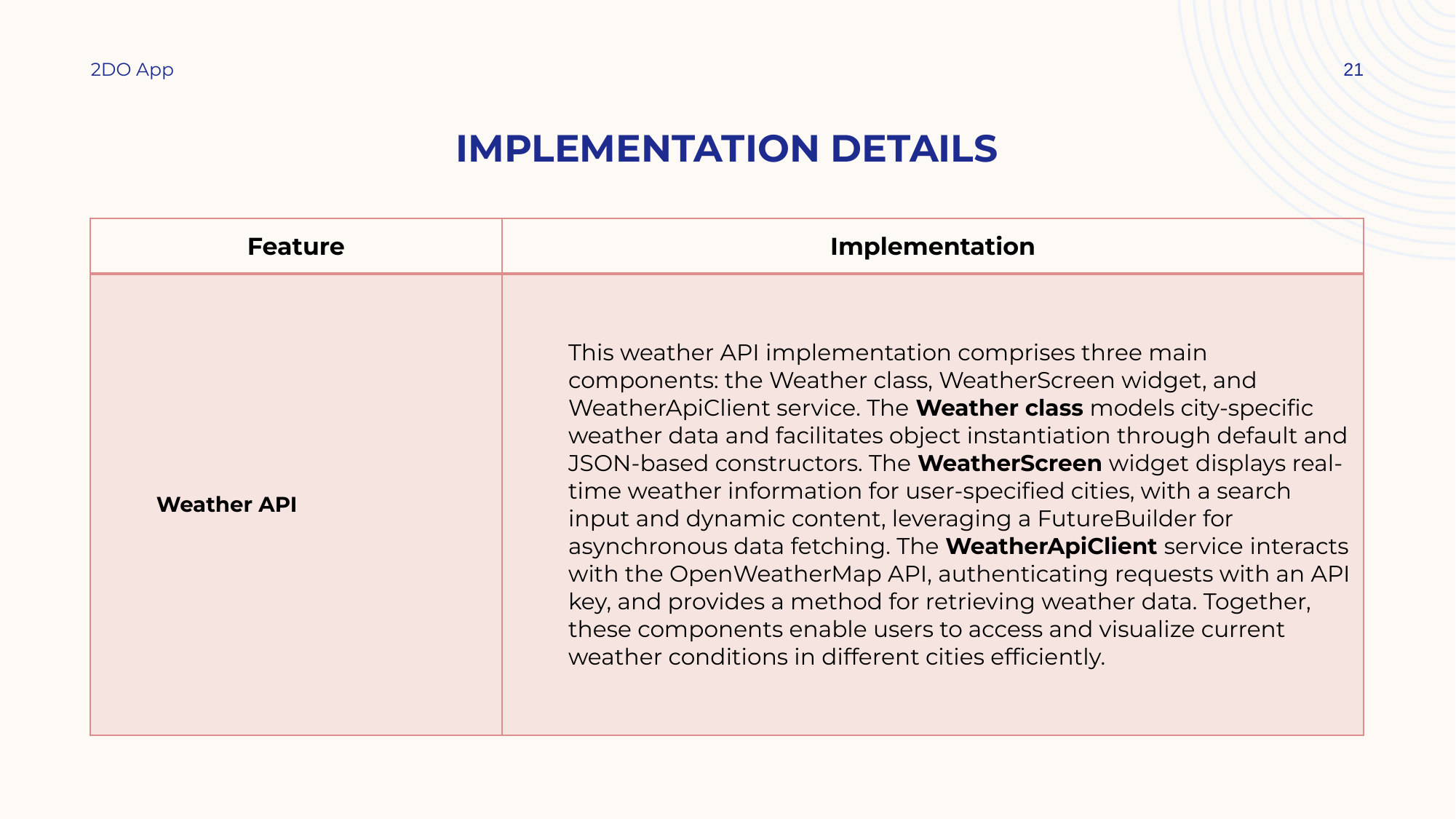

21
2DO App
# Implementation details
| Feature | Implementation |
| --- | --- |
| Weather API | This weather API implementation comprises three main components: the Weather class, WeatherScreen widget, and WeatherApiClient service. The Weather class models city-specific weather data and facilitates object instantiation through default and JSON-based constructors. The WeatherScreen widget displays real-time weather information for user-specified cities, with a search input and dynamic content, leveraging a FutureBuilder for asynchronous data fetching. The WeatherApiClient service interacts with the OpenWeatherMap API, authenticating requests with an API key, and provides a method for retrieving weather data. Together, these components enable users to access and visualize current weather conditions in different cities efficiently. |